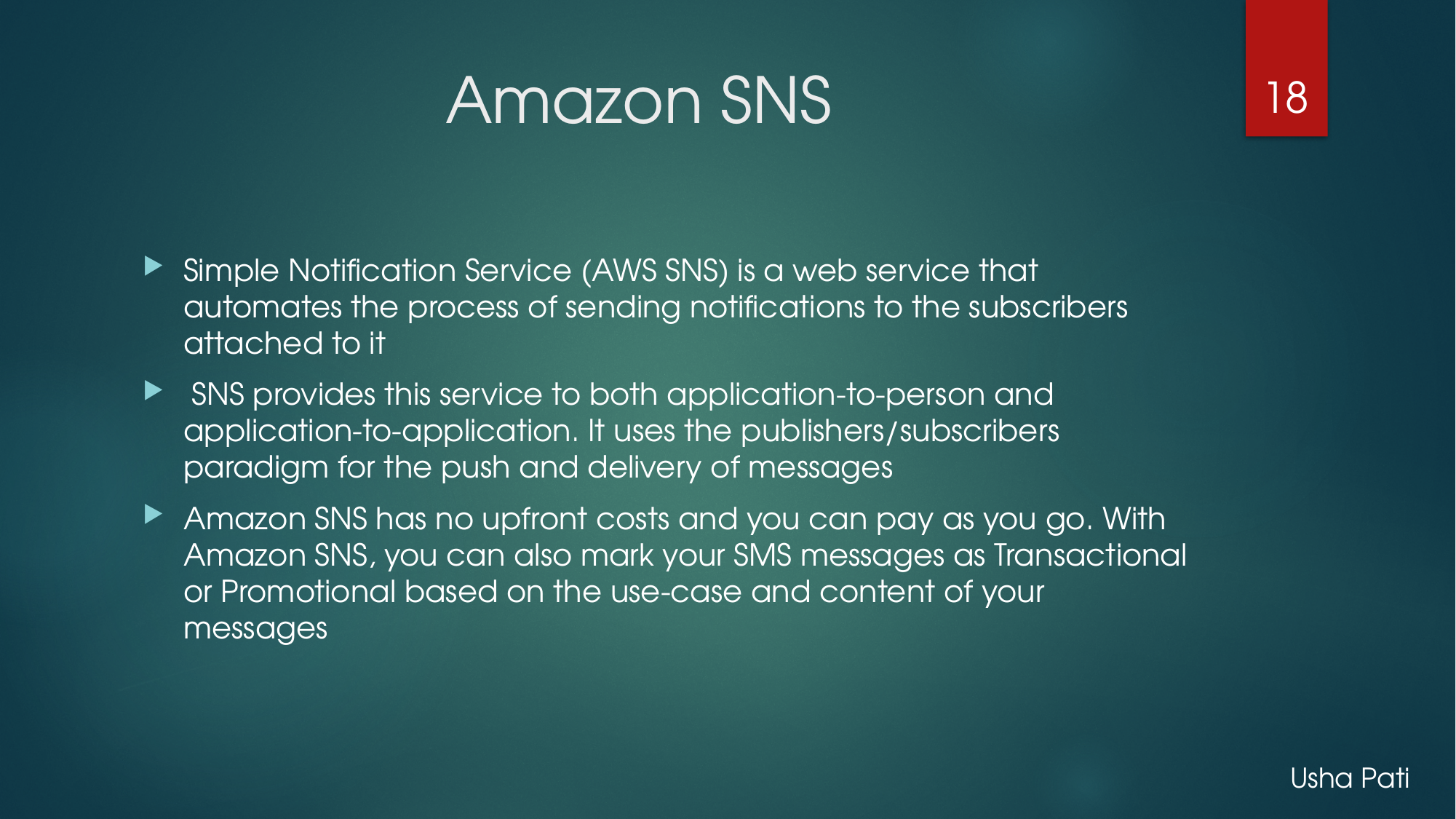

18
# Amazon SNS
Simple Notification Service (AWS SNS) is a web service that automates the process of sending notifications to the subscribers attached to it
 SNS provides this service to both application-to-person and application-to-application. It uses the publishers/subscribers paradigm for the push and delivery of messages
Amazon SNS has no upfront costs and you can pay as you go. With Amazon SNS, you can also mark your SMS messages as Transactional or Promotional based on the use-case and content of your messages
Usha Pati